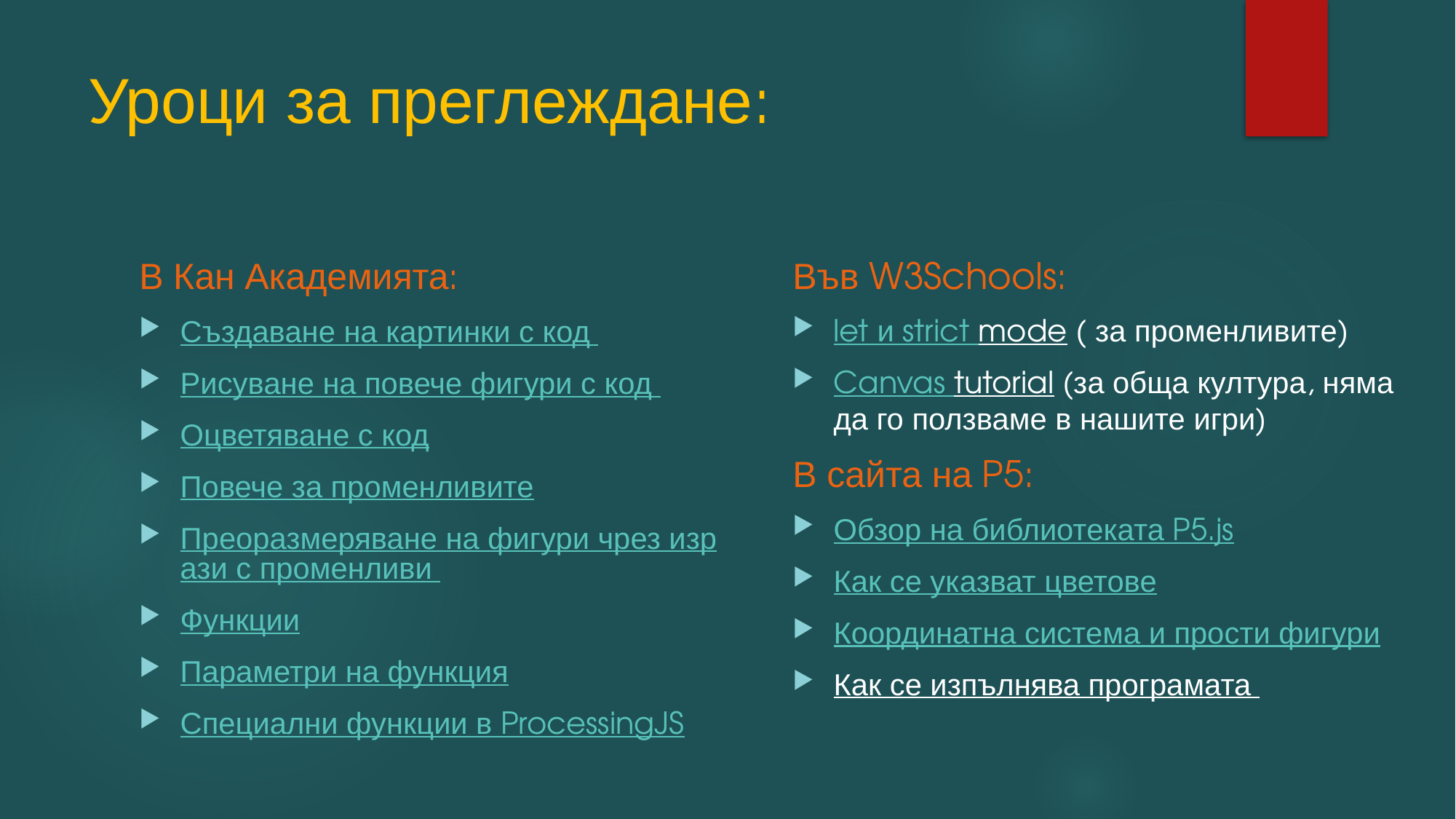

# Уроци за преглеждане:
Във W3Schools:
let и strict mode ( за променливите)
Canvas tutorial (за обща култура, няма да го ползваме в нашите игри)
В сайта на P5:
Обзор на библиотеката P5.js
Как се указват цветове
Координатна система и
прости фигури
Как се изпълнява програмата

В Кан Академията:
Създаване на картинки с код
Рисуване на повече фигури с код
Оцветяване с код
Повече за променливите
Преоразмеряване на фигури чрез изрази с променливи
Функции
Параметри на функция
Специални функции в ProcessingJS